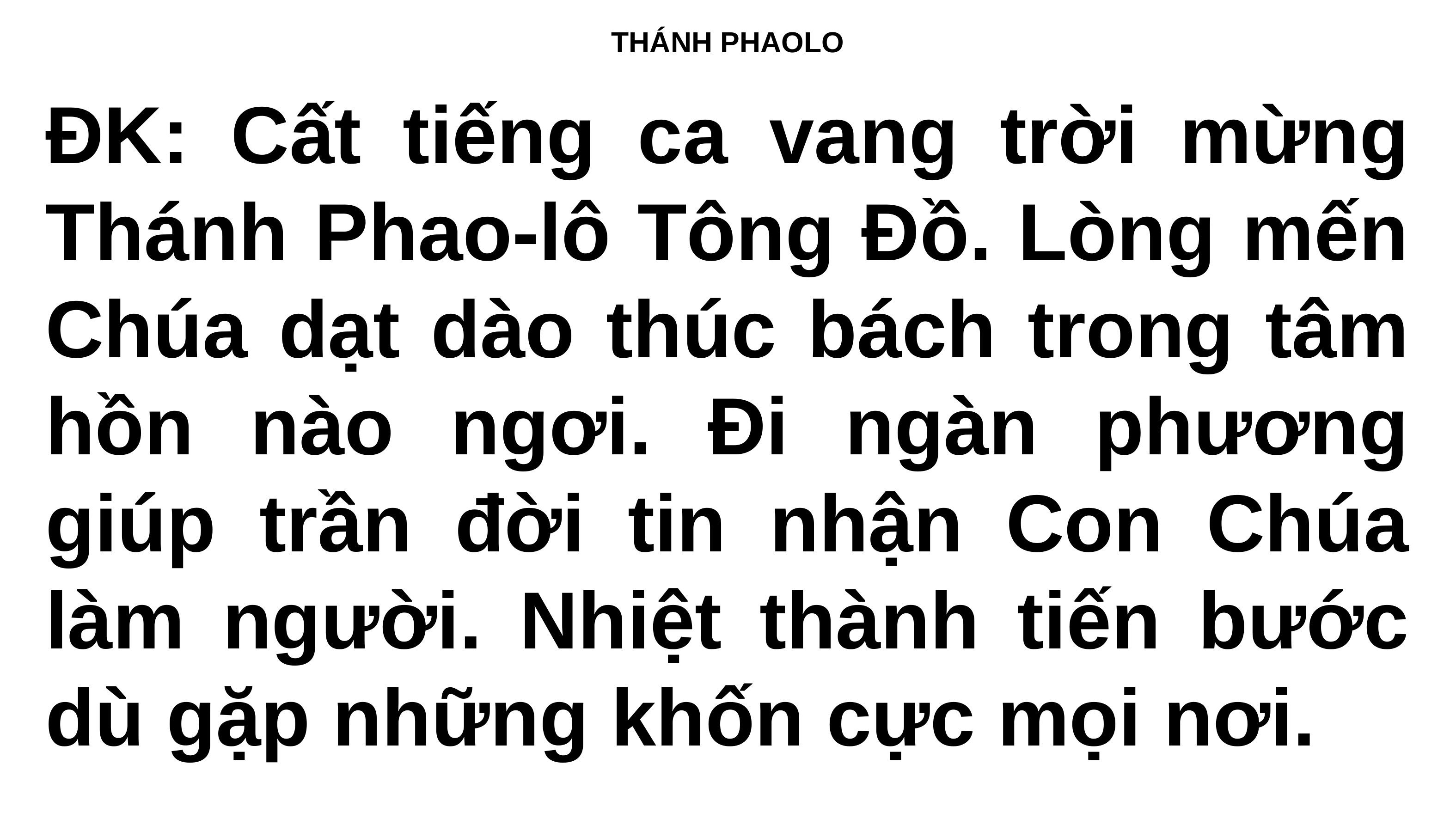

# THÁNH PHAOLO
ĐK: Cất tiếng ca vang trời mừng Thánh Phao-lô Tông Đồ. Lòng mến Chúa dạt dào thúc bách trong tâm hồn nào ngơi. Đi ngàn phương giúp trần đời tin nhận Con Chúa làm người. Nhiệt thành tiến bước dù gặp những khốn cực mọi nơi.